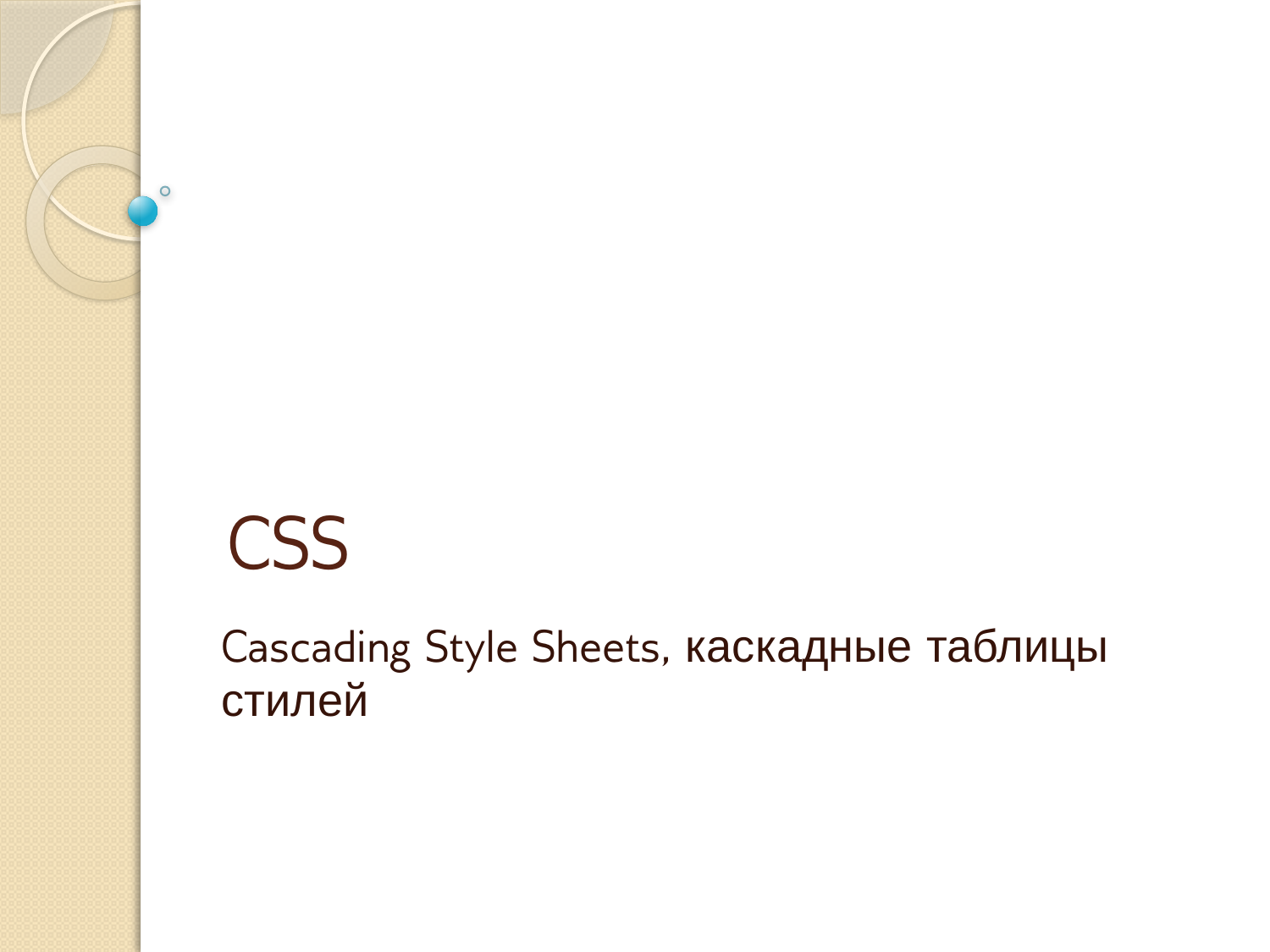

# CSS
Cascading Style Sheets, каскадные таблицы стилей